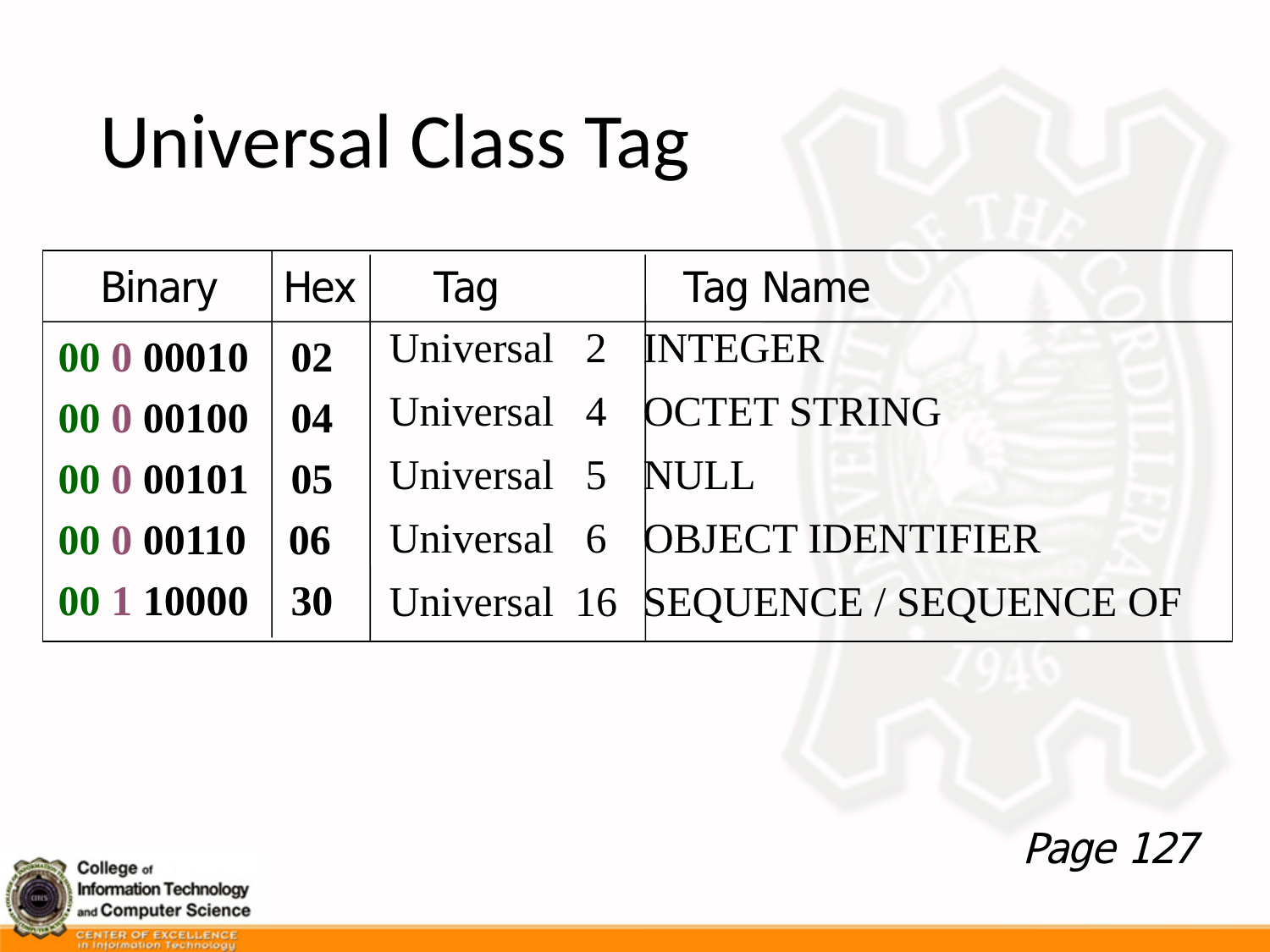

# Universal Class Tag

Binary     Hex      Tag              Tag Name

00 0 00010    02
00 0 00100    04
00 0 00101    05
00 0 00110    06
00 1 10000    30
Universal   2	INTEGER
Universal   4	OCTET STRING
Universal   5	NULL
Universal   6	OBJECT IDENTIFIER
Universal  16	SEQUENCE / SEQUENCE OF

Page 127